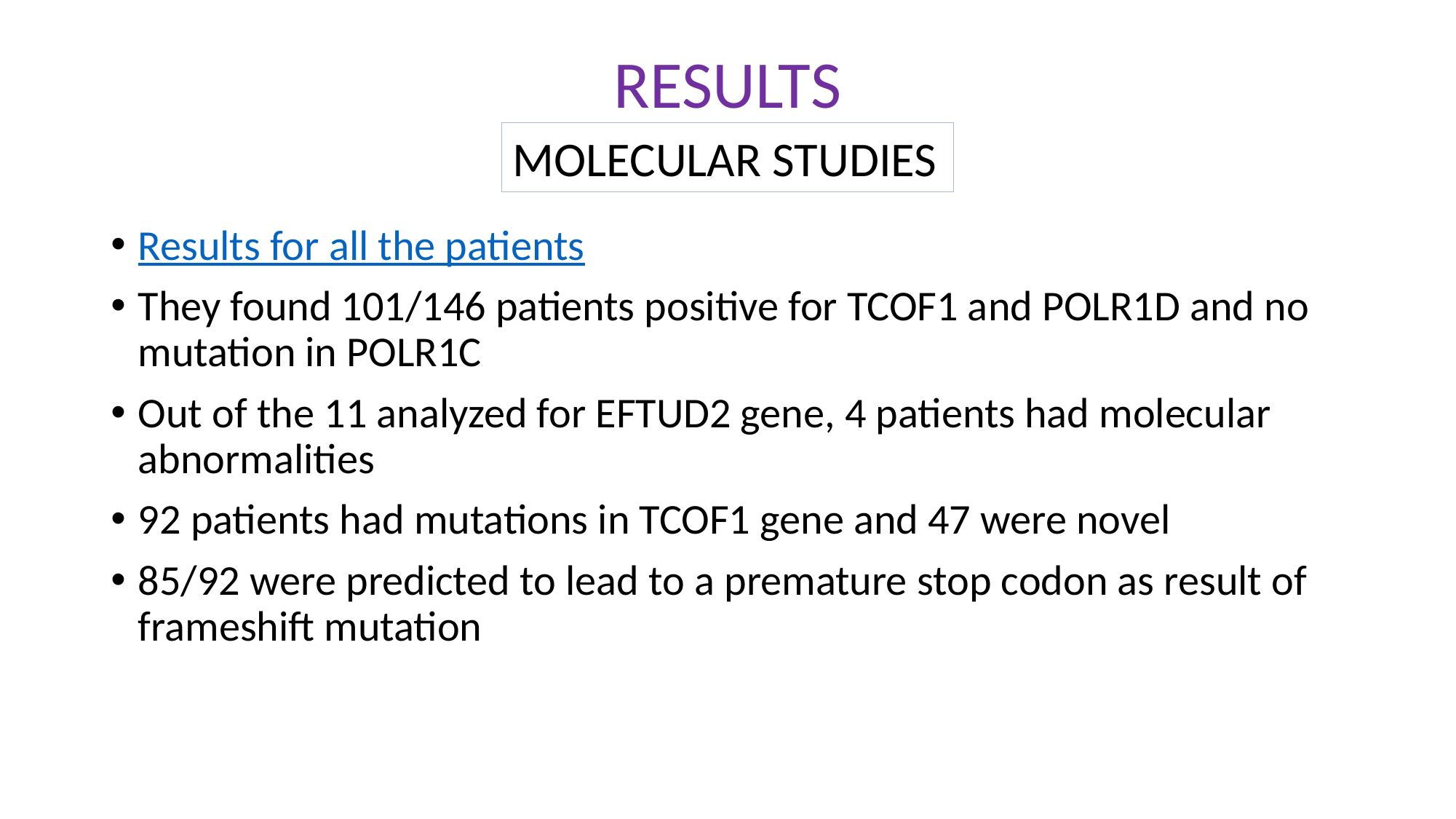

# RESULTS
MOLECULAR STUDIES
Results for all the patients
They found 101/146 patients positive for TCOF1 and POLR1D and no mutation in POLR1C
Out of the 11 analyzed for EFTUD2 gene, 4 patients had molecular abnormalities
92 patients had mutations in TCOF1 gene and 47 were novel
85/92 were predicted to lead to a premature stop codon as result of frameshift mutation